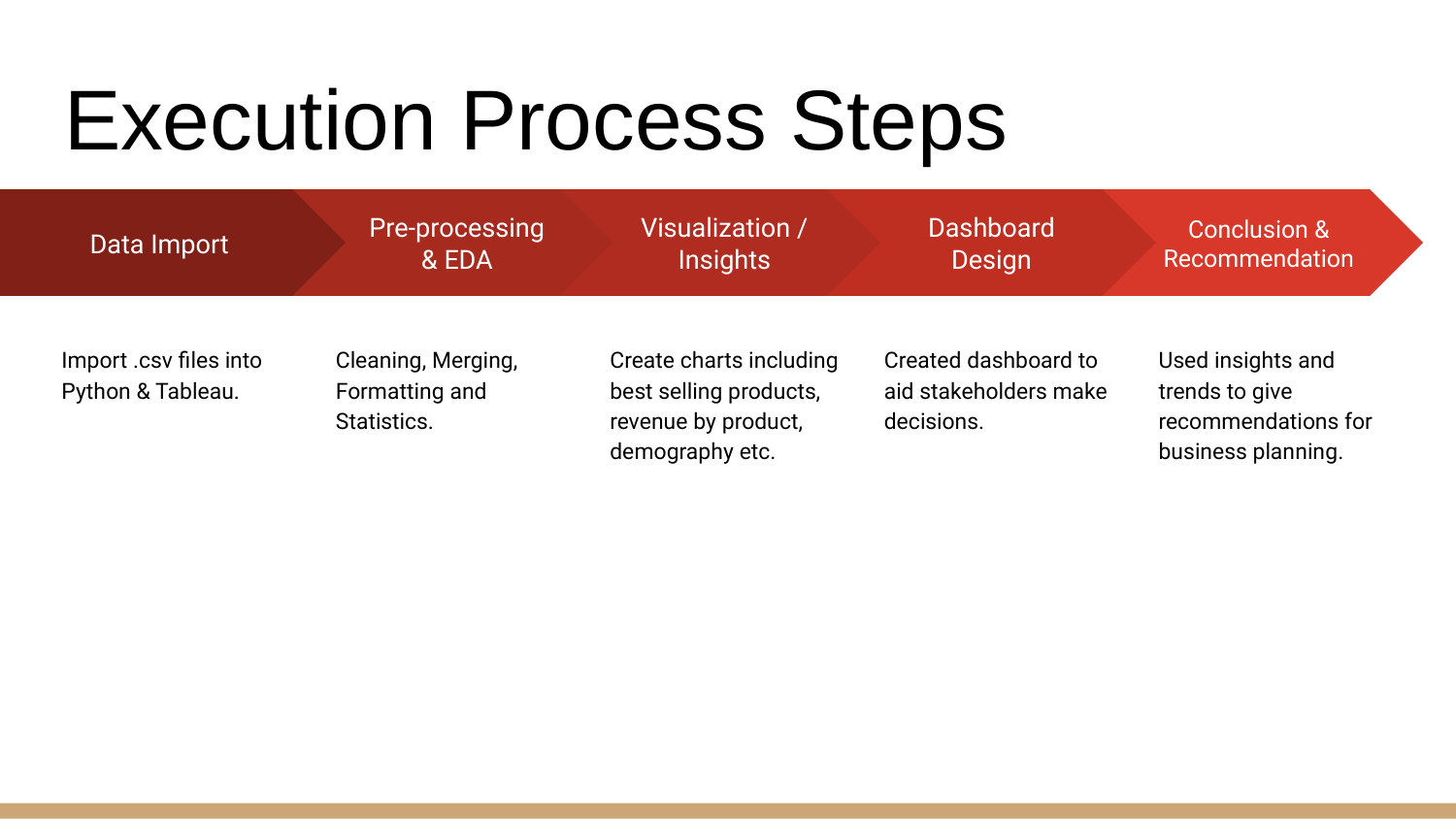

# Execution Process Steps
Pre-processing & EDA
Cleaning, Merging, Formatting and Statistics.
Visualization /
Insights
Create charts including best selling products, revenue by product, demography etc.
Dashboard Design
Created dashboard to aid stakeholders make decisions.
Conclusion & Recommendation
Used insights and trends to give recommendations for business planning.
Data Import
Import .csv files into Python & Tableau.